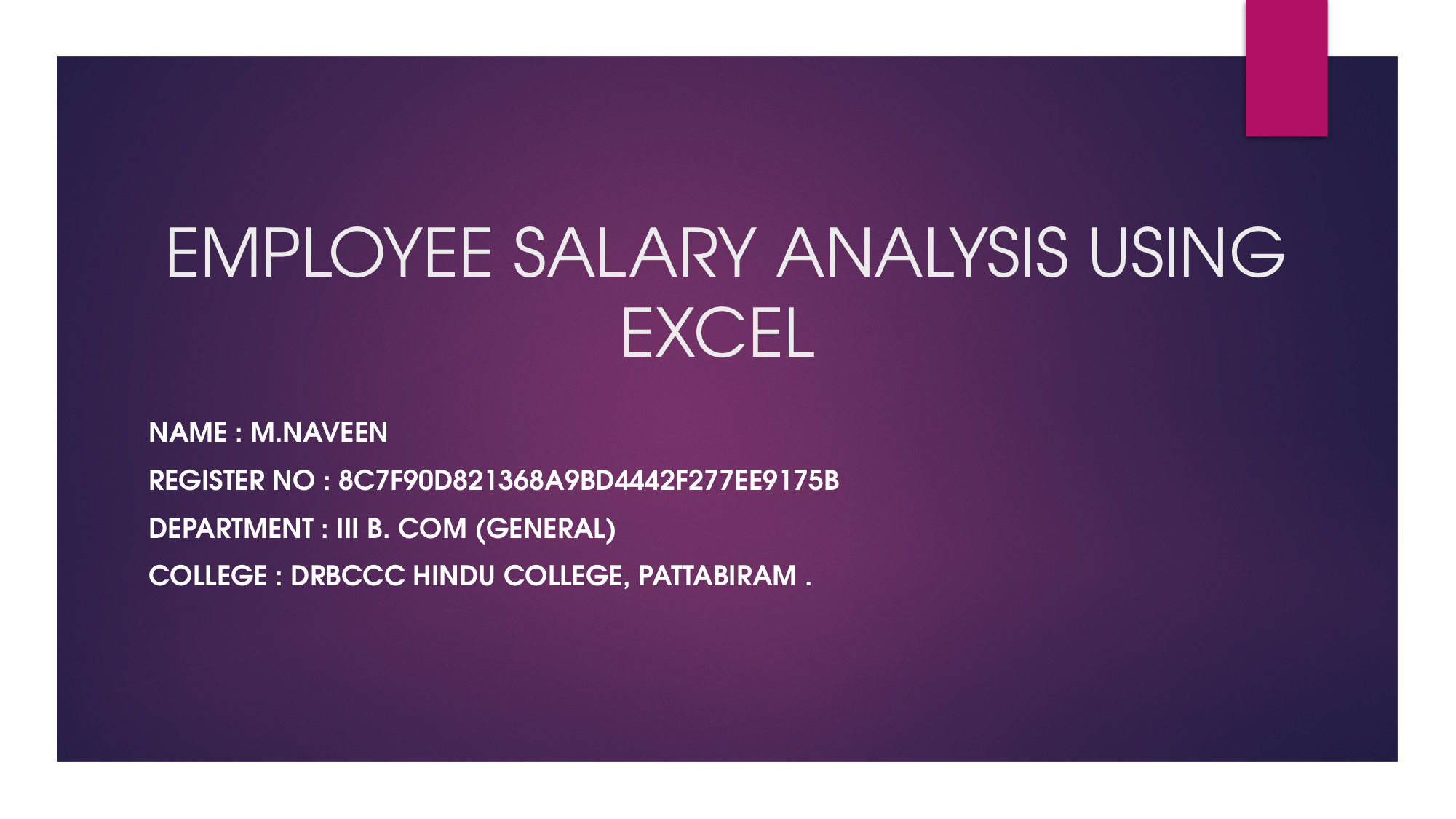

# EMPLOYEE SALARY ANALYSIS USING EXCEL
Name : M.NAVEEN
Register No : 8C7F90D821368A9BD4442F277EE9175B
Department : III B. Com (GENERAL)
College : DRBCCC Hindu College, Pattabiram .